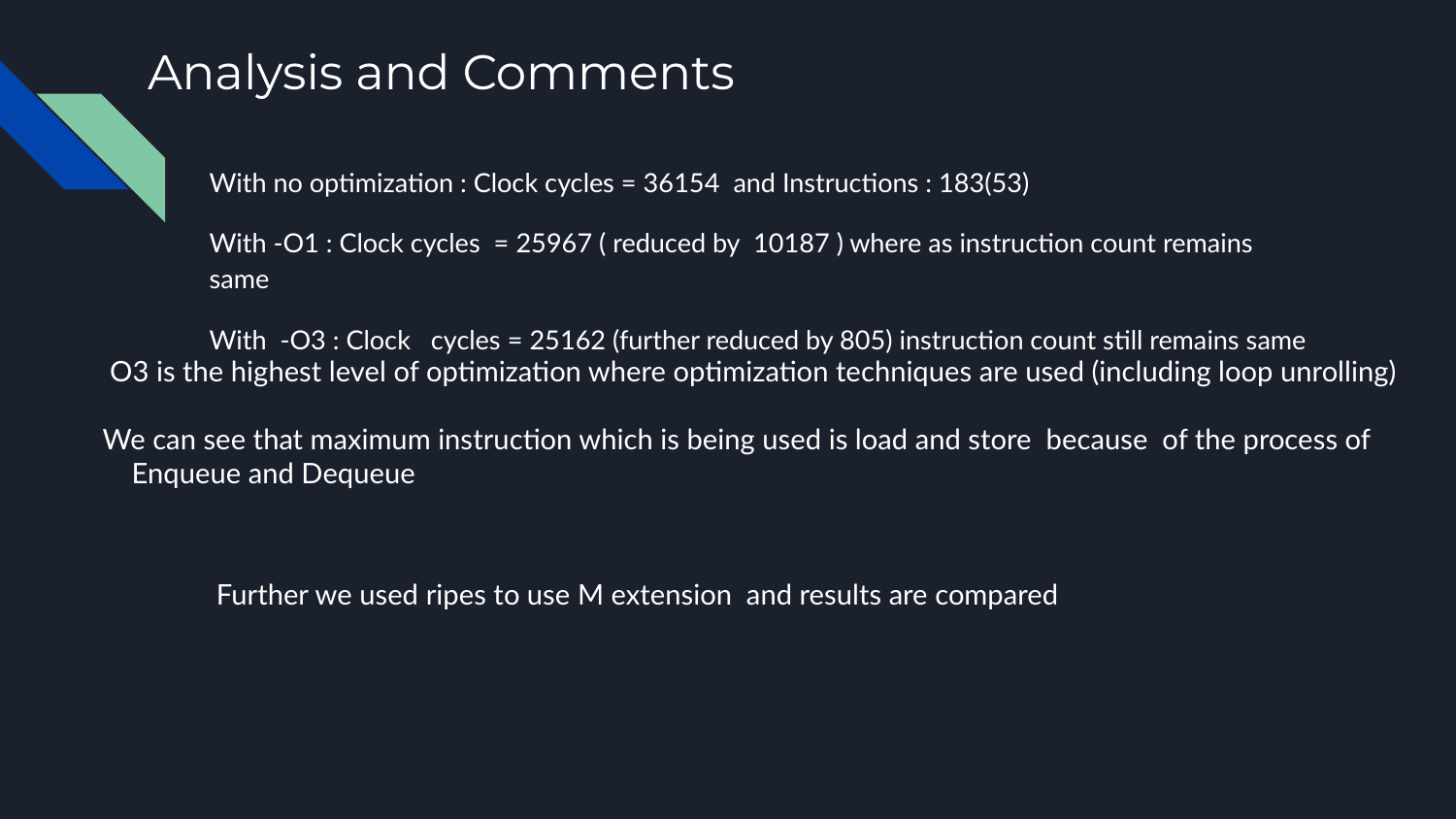

# Analysis and Comments
With no optimization : Clock cycles = 36154  and Instructions : 183(53)
With -O1 : Clock cycles  = 25967 ( reduced by  10187 ) where as instruction count remains same
With  -O3 : Clock   cycles = 25162 (further reduced by 805) instruction count still remains same

  O3 is the highest level of optimization where optimization techniques are used (including loop unrolling)

 We can see that maximum instruction which is being used is load and store  because  of the process of
     Enqueue and Dequeue

Further we used ripes to use M extension  and results are compared